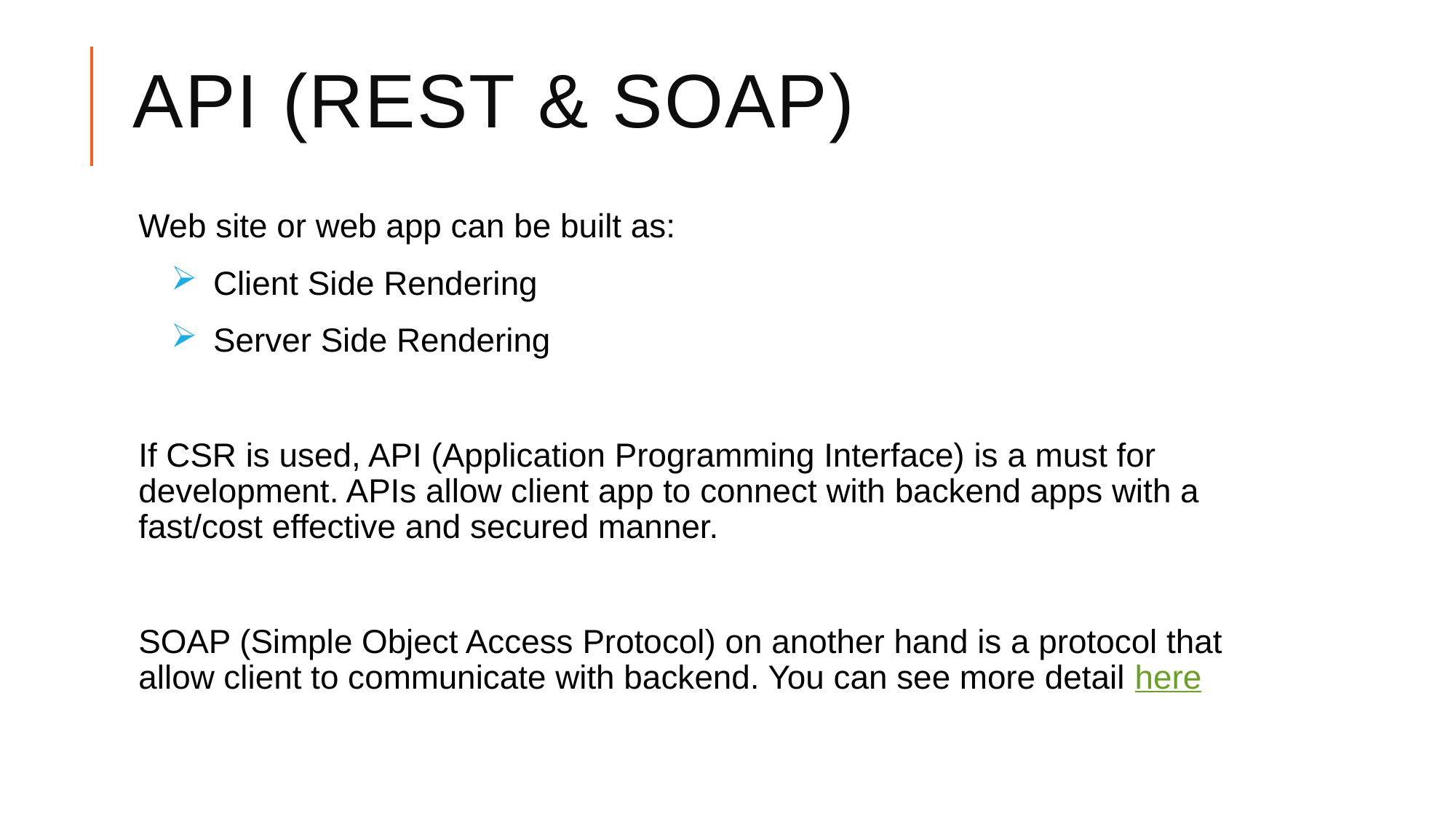

# Api (rest & soap)
Web site or web app can be built as:
Client Side Rendering
Server Side Rendering

If CSR is used, API (Application Programming Interface) is a must for development. APIs allow client app to connect with backend apps with a fast/cost effective and secured manner.

SOAP (Simple Object Access Protocol) on another hand is a protocol that allow client to communicate with backend. You can see more detail here